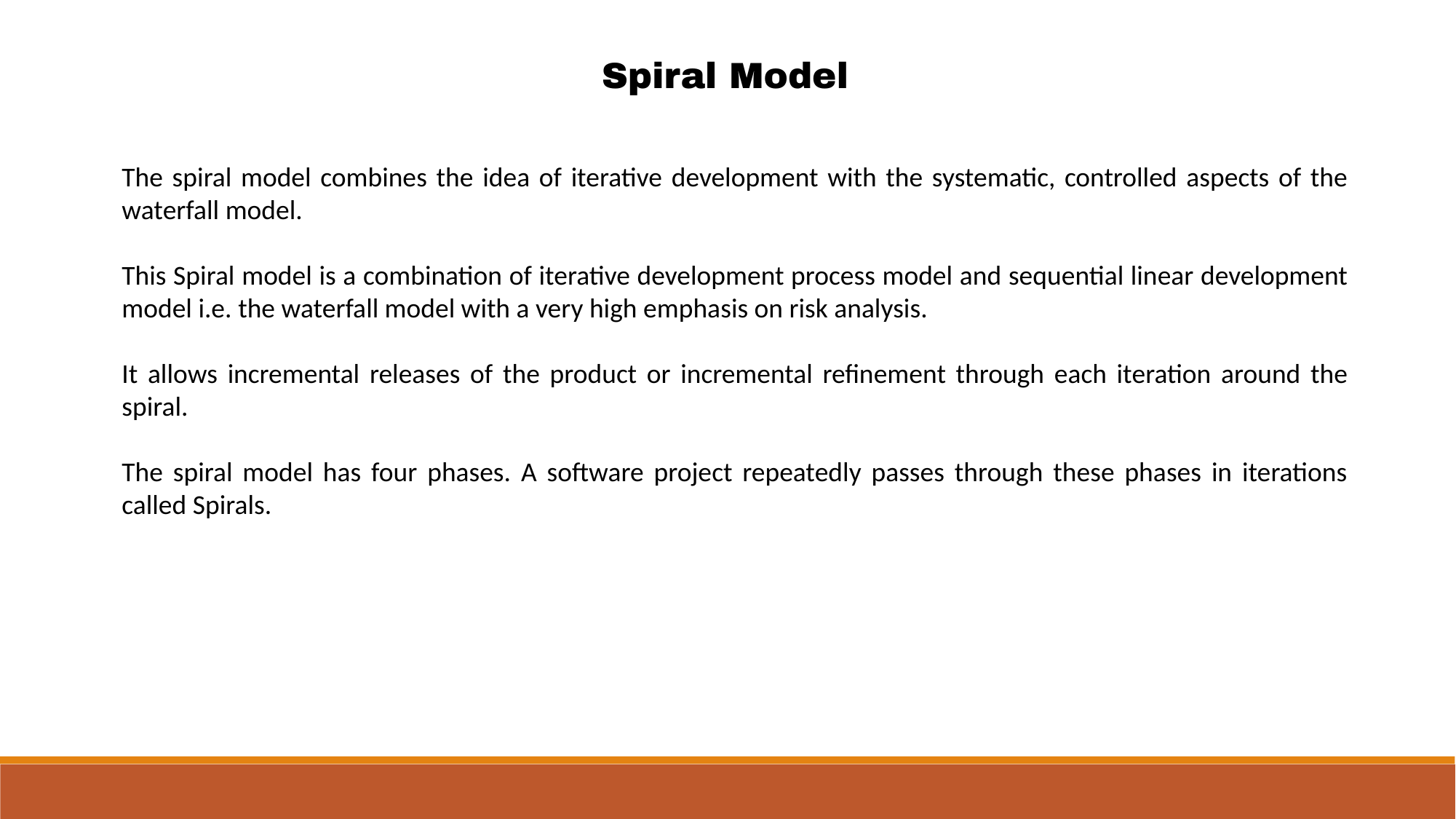

Spiral Model
The spiral model combines the idea of iterative development with the systematic, controlled aspects of the waterfall model.

This Spiral model is a combination of iterative development process model and sequential linear development model i.e. the waterfall model with a very high emphasis on risk analysis.

It allows incremental releases of the product or incremental refinement through each iteration around the spiral.

The spiral model has four phases. A software project repeatedly passes through these phases in iterations called Spirals.